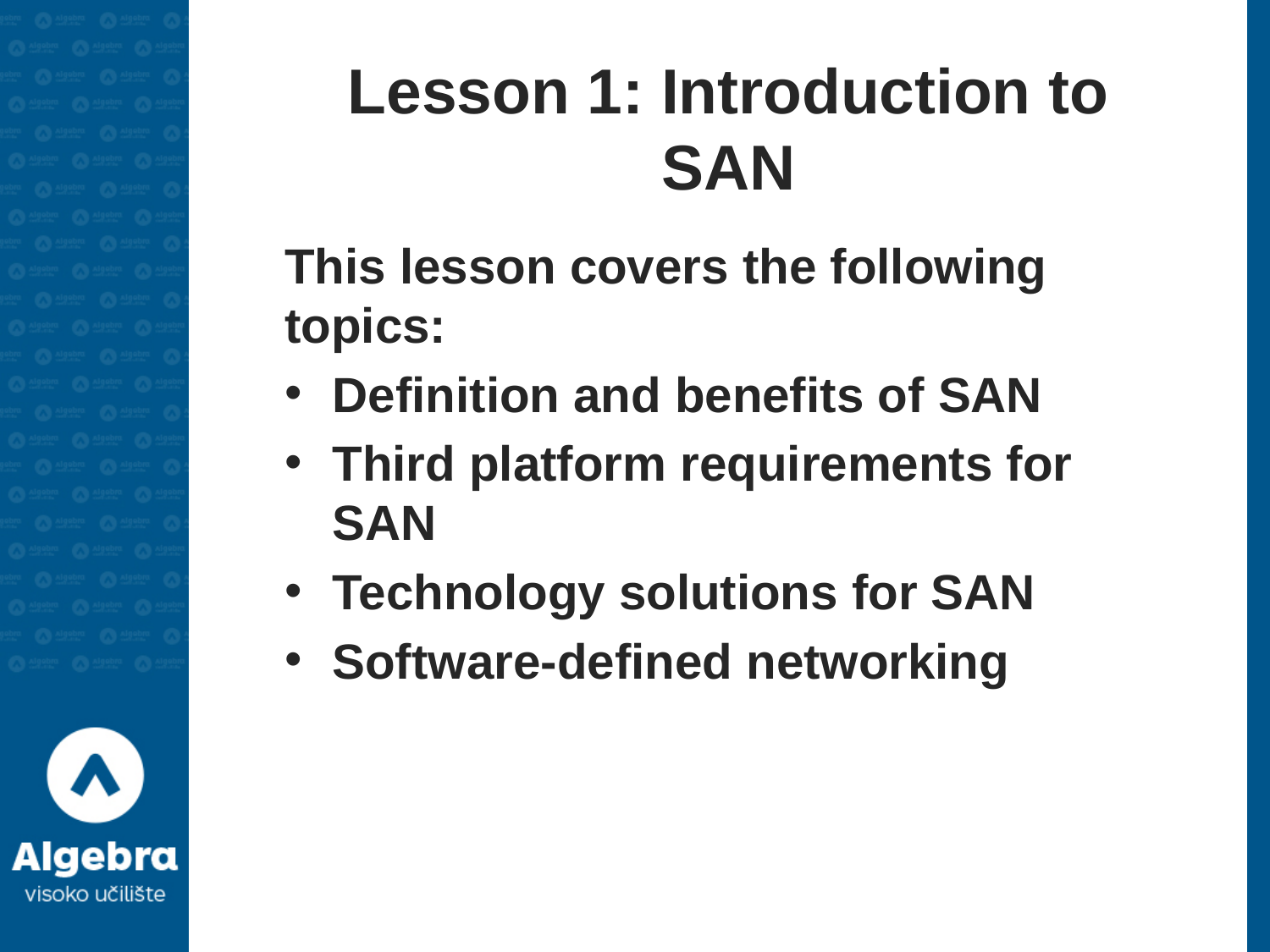

# Lesson 1: Introduction to SAN
This lesson covers the following topics:
Definition and benefits of SAN
Third platform requirements for SAN
Technology solutions for SAN
Software-defined networking